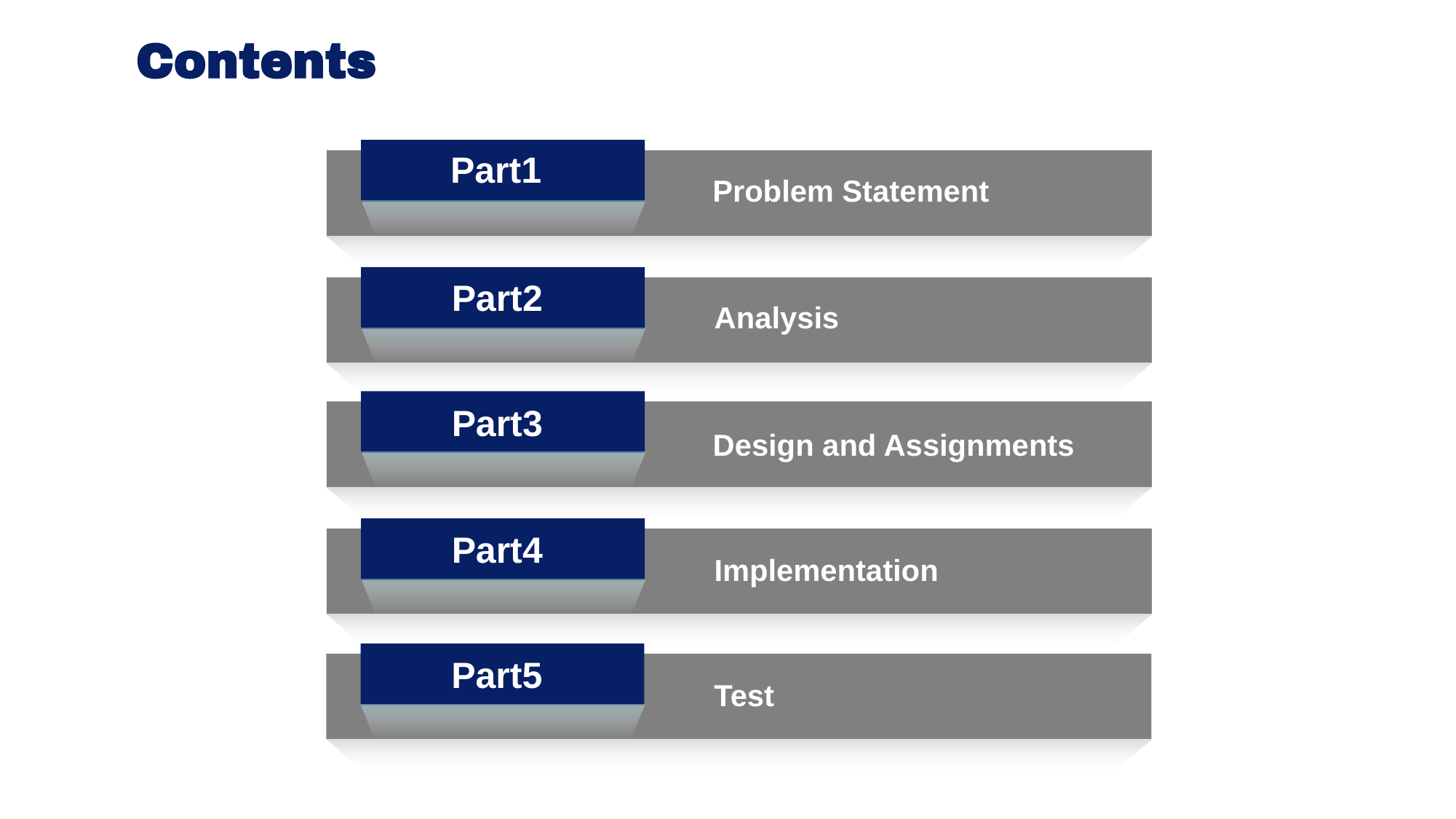

# Contents

Part1
Problem Statement

Part2
Analysis

Part3
Design and Assignments

Part4
Implementation

Part5
Test